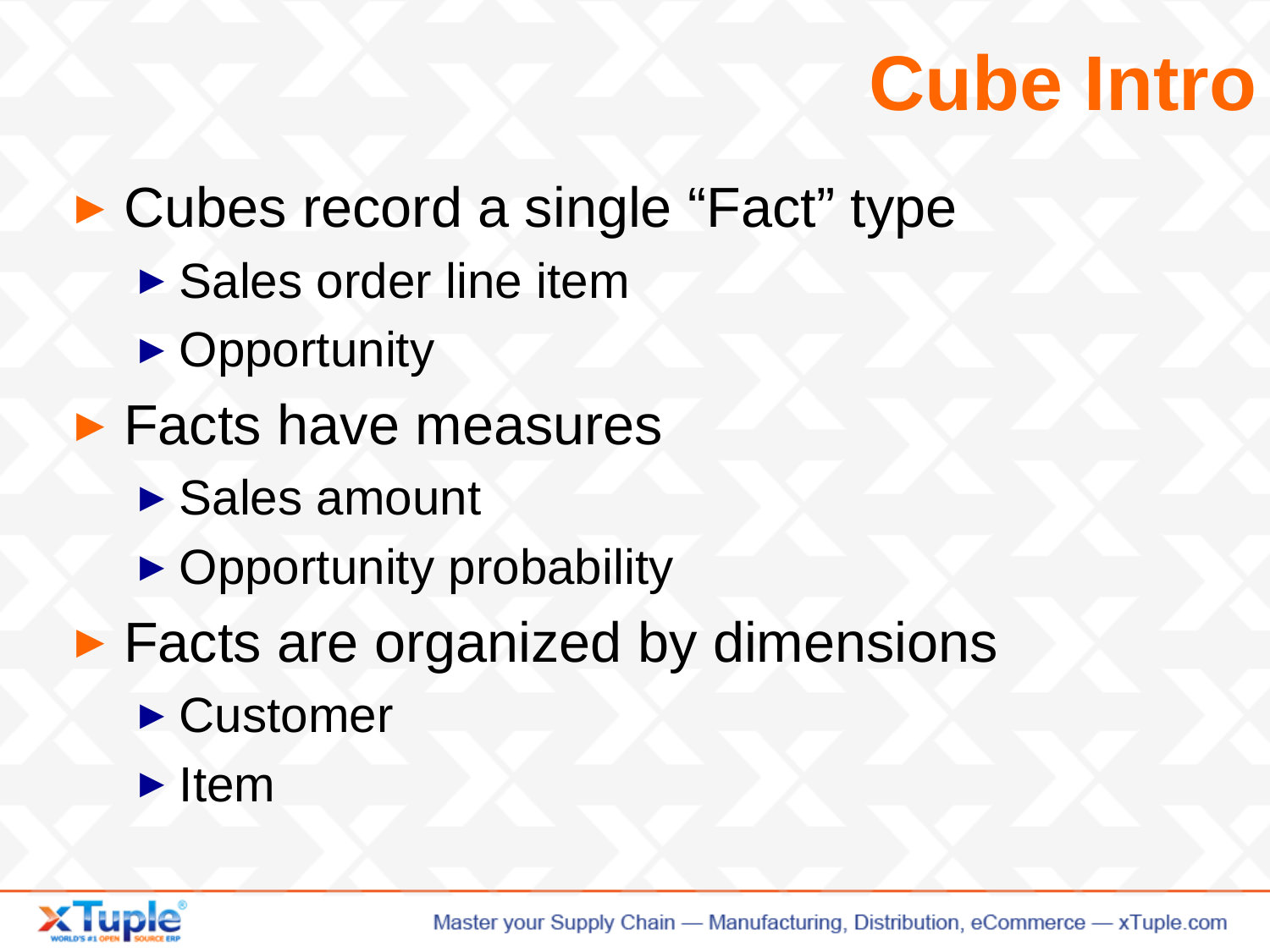

# Cube Intro
Cubes record a single “Fact” type
Sales order line item
Opportunity
Facts have measures
Sales amount
Opportunity probability
Facts are organized by dimensions
Customer
Item